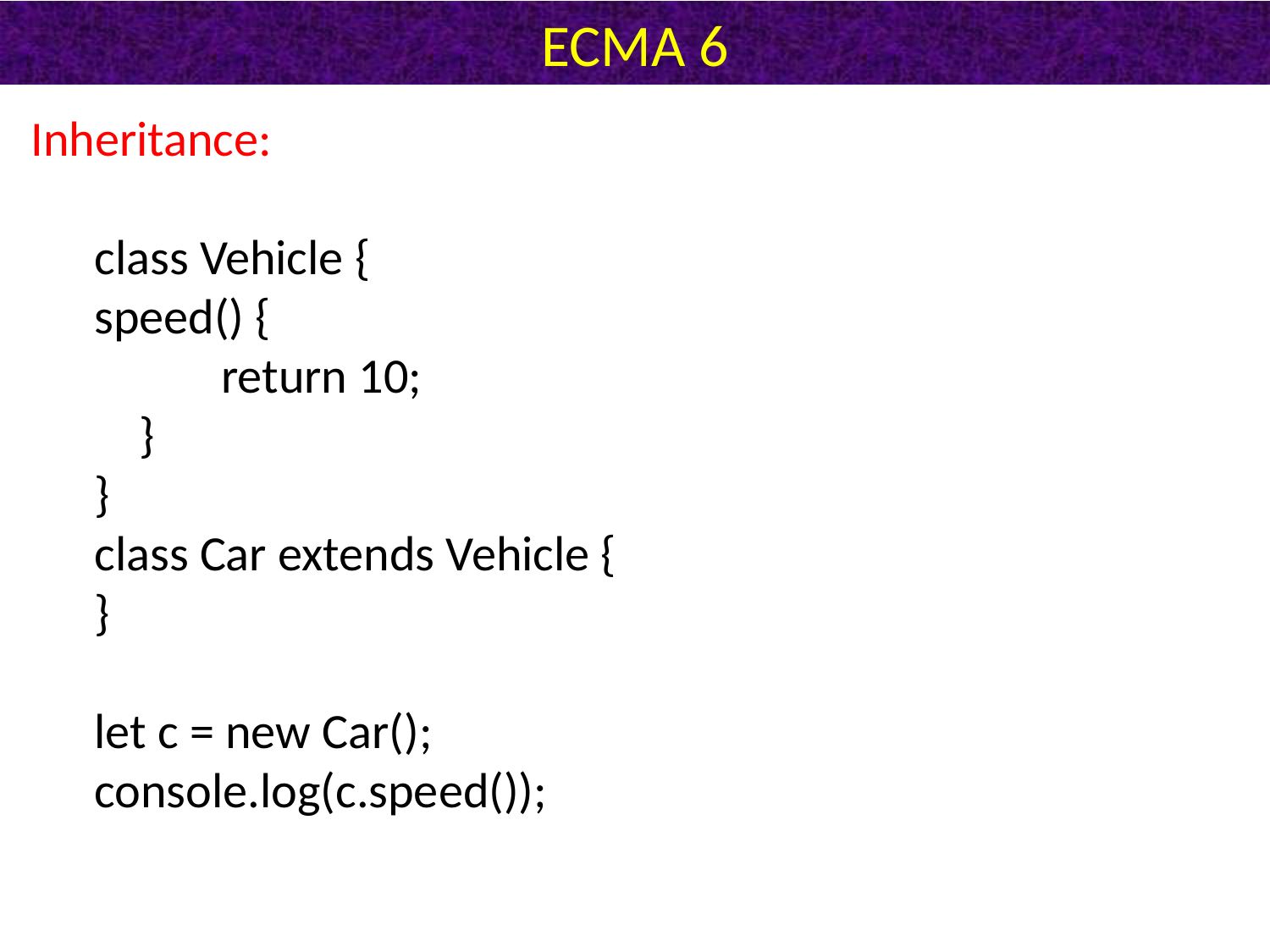

# ECMA 6
Inheritance:

class Vehicle {
speed() {
	return 10;
    }
}
class Car extends Vehicle {
}

let c = new Car();
console.log(c.speed());